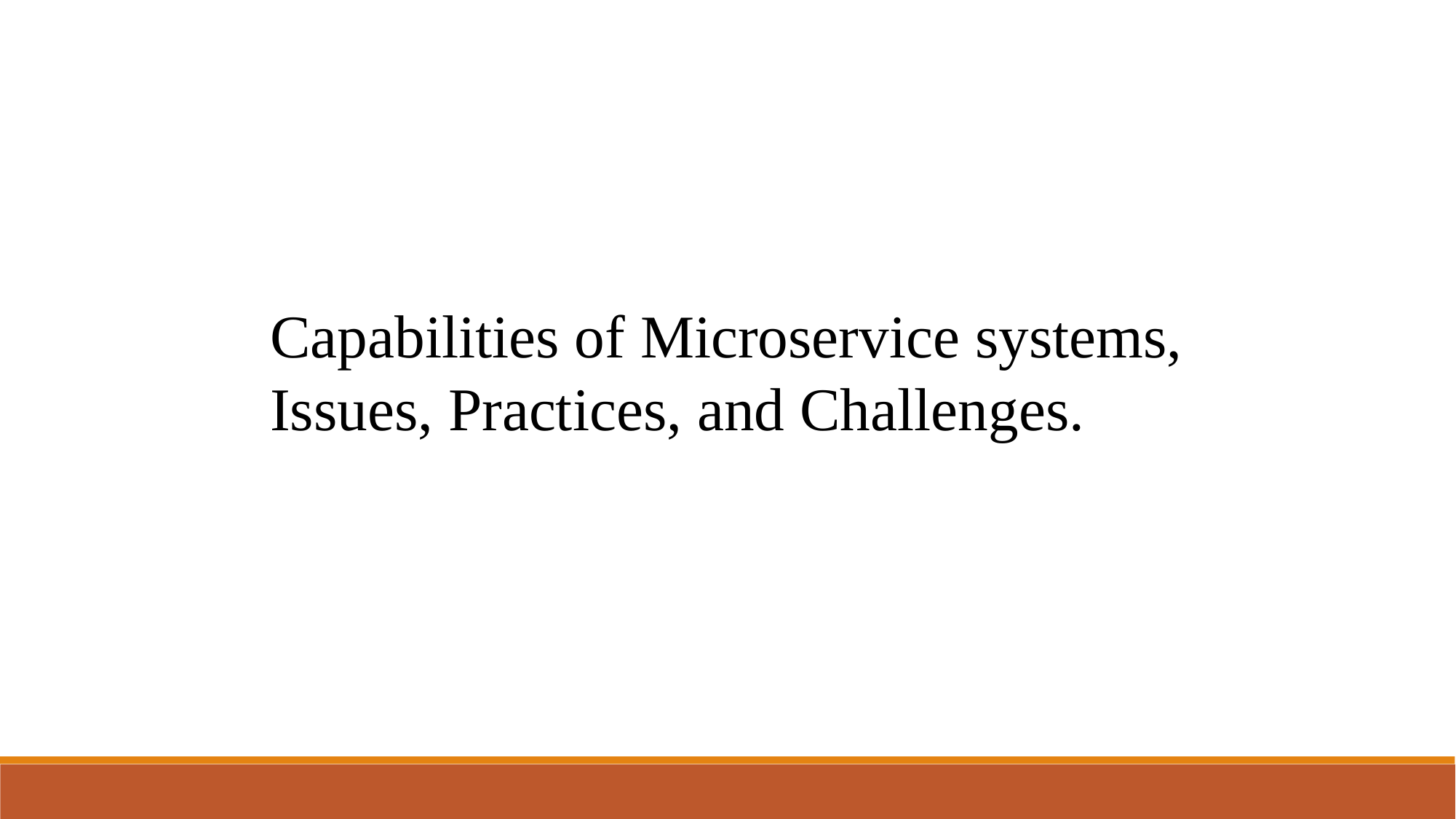

Capabilities of Microservice systems, Issues, Practices, and Challenges.